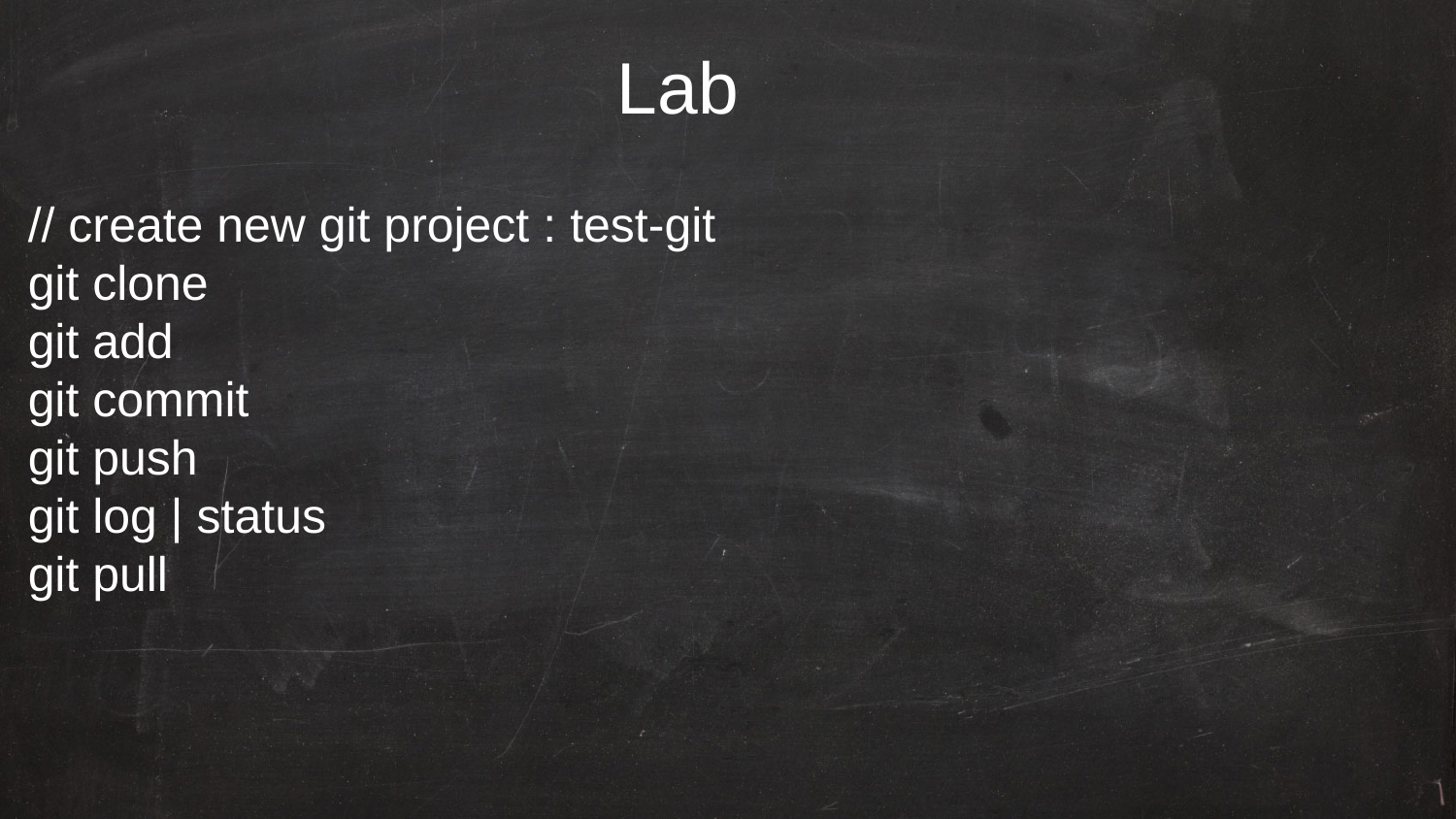

Lab
// create new git project : test-git
git clone
git add
git commit
git push
git log | status
git pull